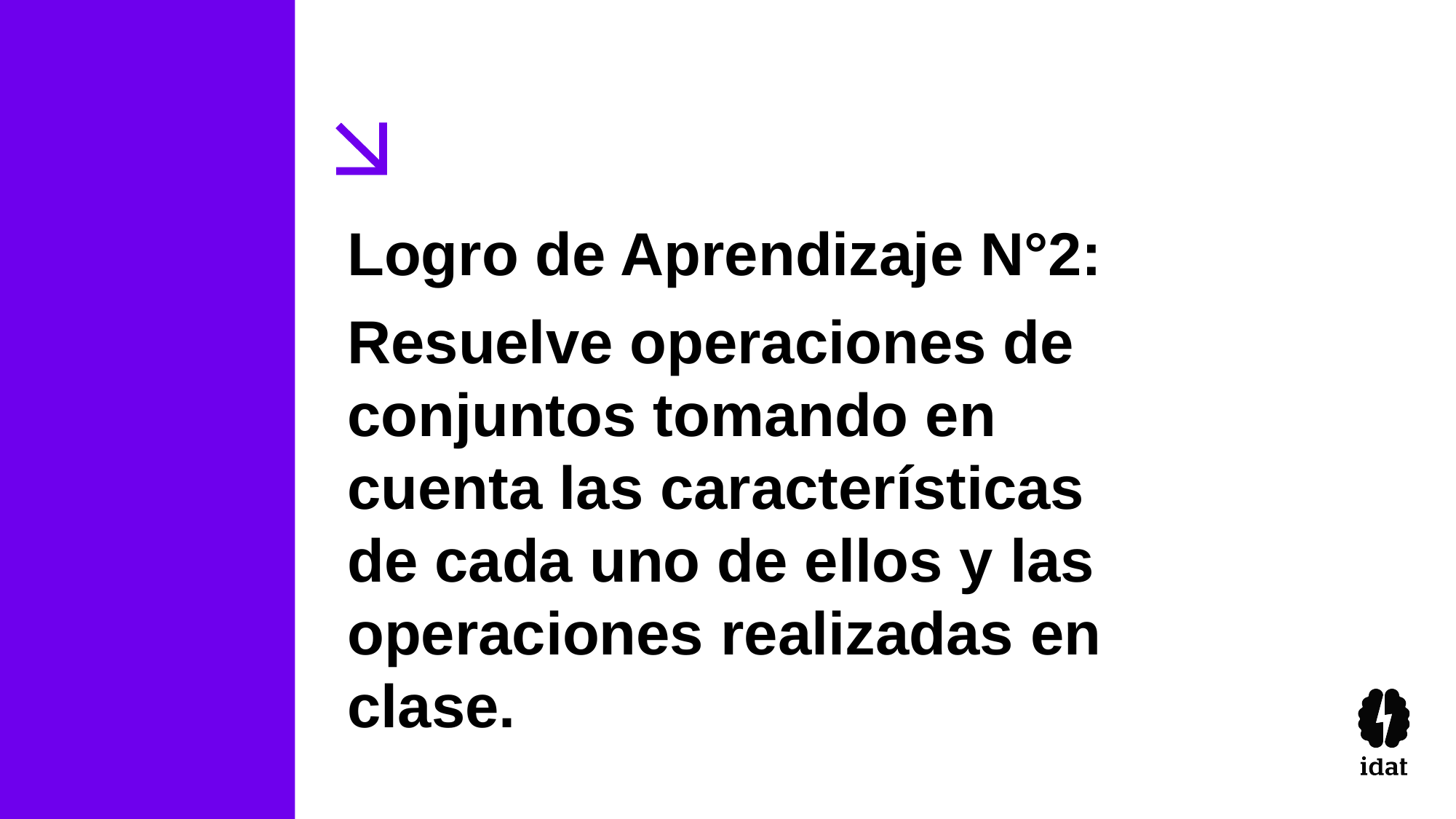

Logro de Aprendizaje N°2:
Resuelve operaciones de conjuntos tomando en cuenta las características de cada uno de ellos y las operaciones realizadas en clase.